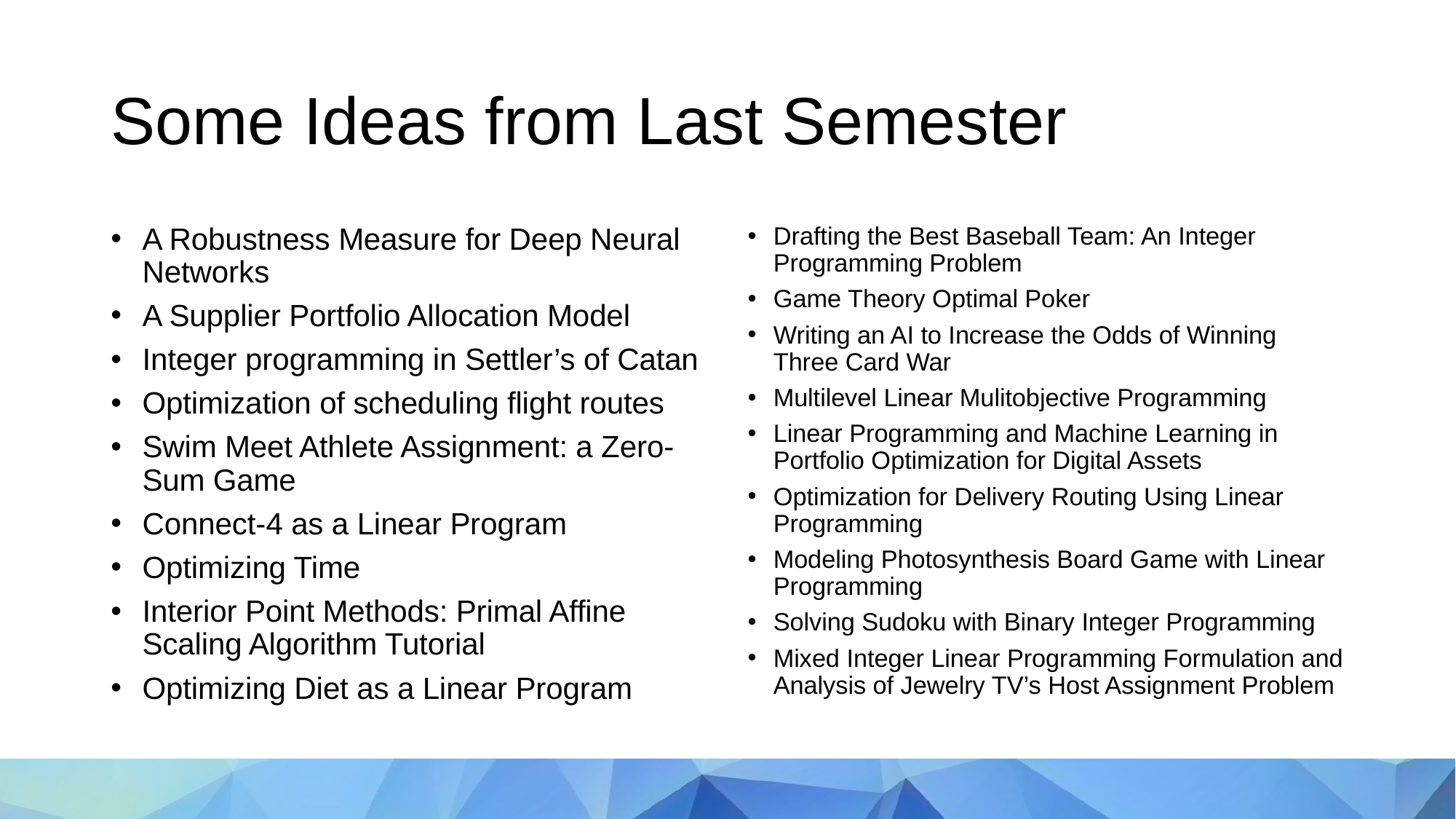

# Some Ideas from Last Semester
A Robustness Measure for Deep Neural Networks
A Supplier Portfolio Allocation Model
Integer programming in Settler’s of Catan
Optimization of scheduling flight routes
Swim Meet Athlete Assignment: a Zero-Sum Game
Connect-4 as a Linear Program
Optimizing Time
Interior Point Methods: Primal Affine Scaling Algorithm Tutorial
Optimizing Diet as a Linear Program
Drafting the Best Baseball Team: An Integer Programming Problem
Game Theory Optimal Poker
Writing an AI to Increase the Odds of Winning Three Card War
Multilevel Linear Mulitobjective Programming
Linear Programming and Machine Learning in Portfolio Optimization for Digital Assets
Optimization for Delivery Routing Using Linear Programming
Modeling Photosynthesis Board Game with Linear Programming
Solving Sudoku with Binary Integer Programming
Mixed Integer Linear Programming Formulation and Analysis of Jewelry TV’s Host Assignment Problem